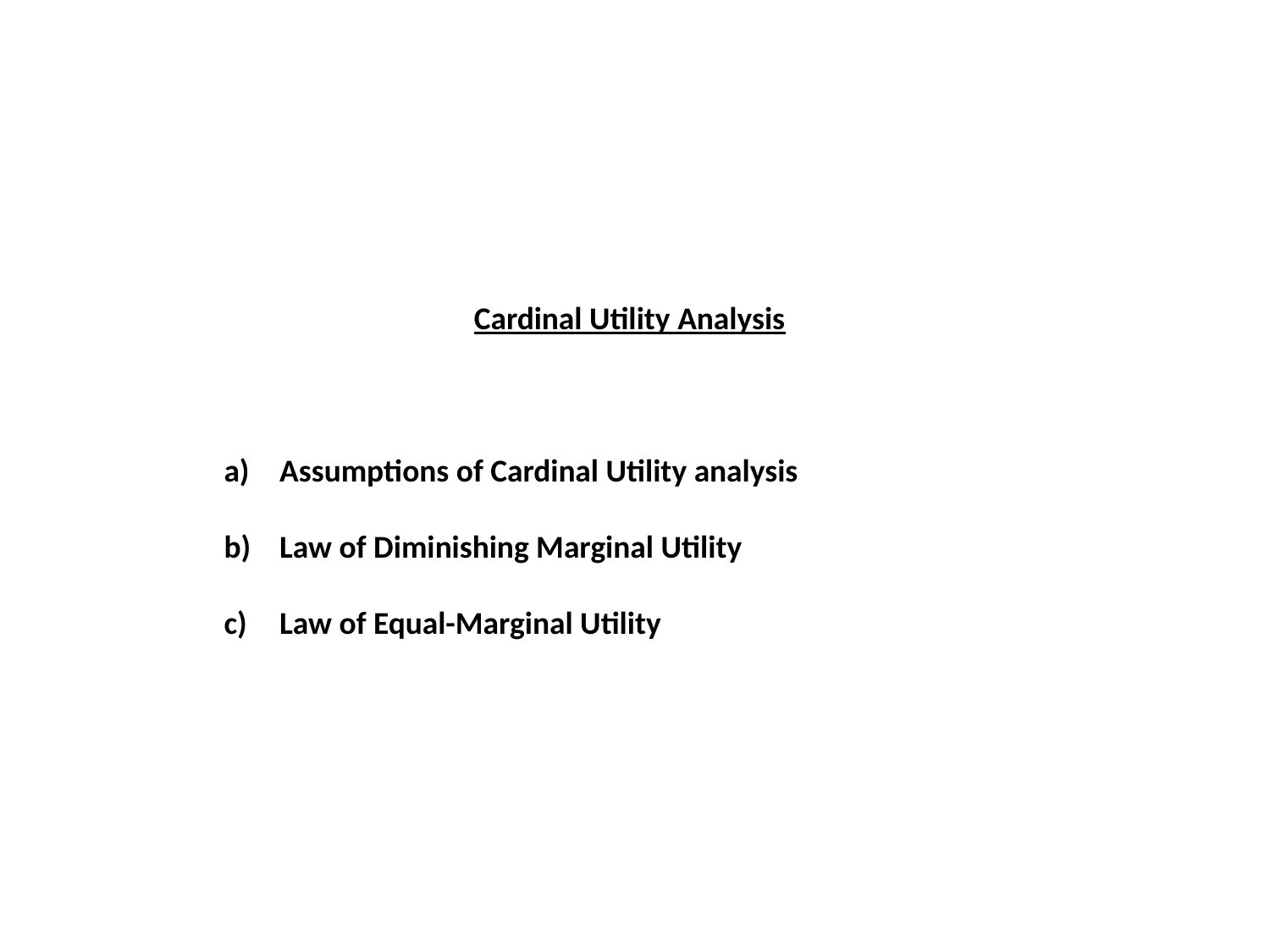

Cardinal Utility Analysis

Assumptions of Cardinal Utility analysis
Law of Diminishing Marginal Utility
Law of Equal-Marginal Utility